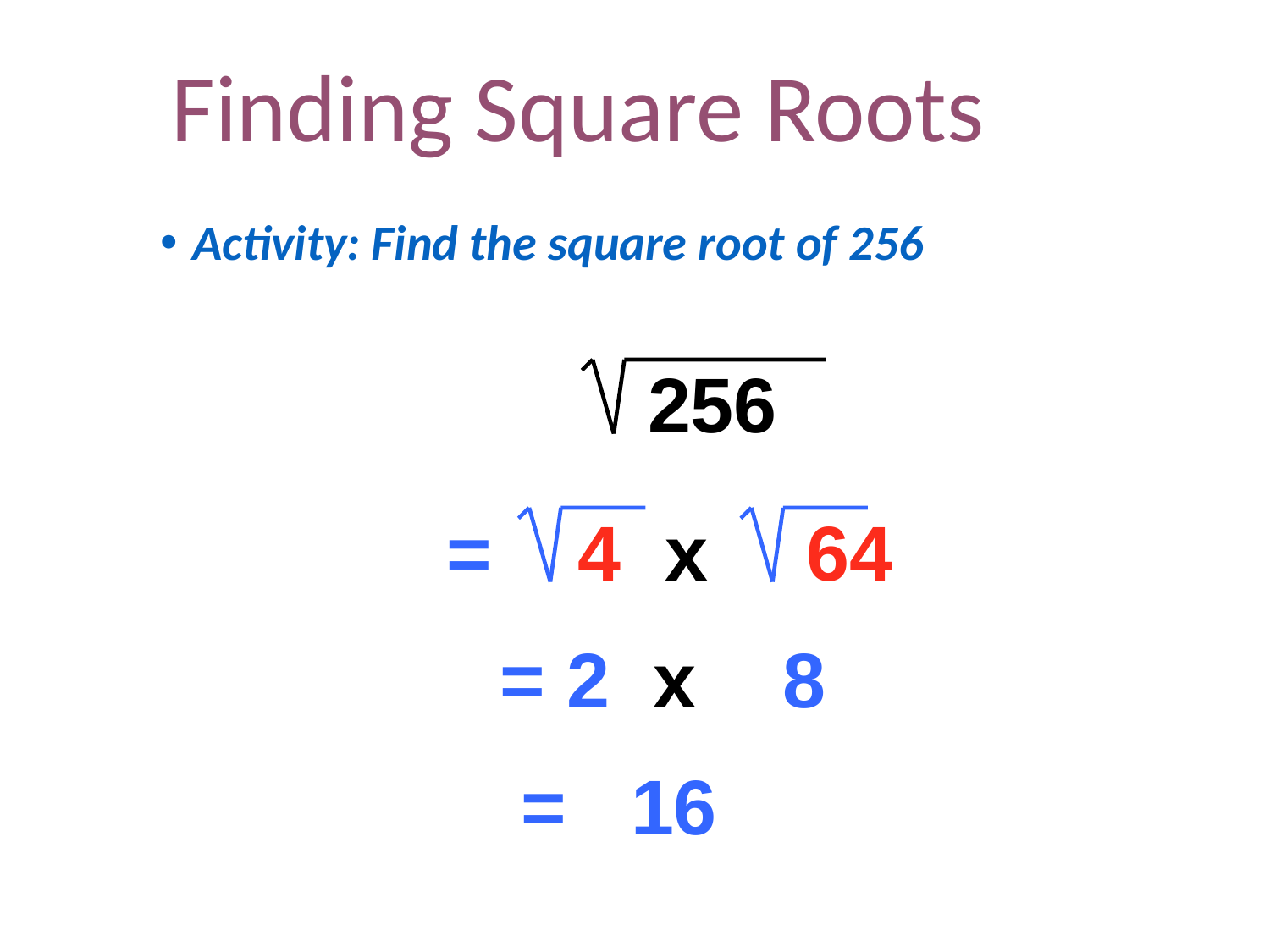

# Finding Square Roots
Activity: Find the square root of 256

256

=    4  x
64

= 2  x    8
=   16